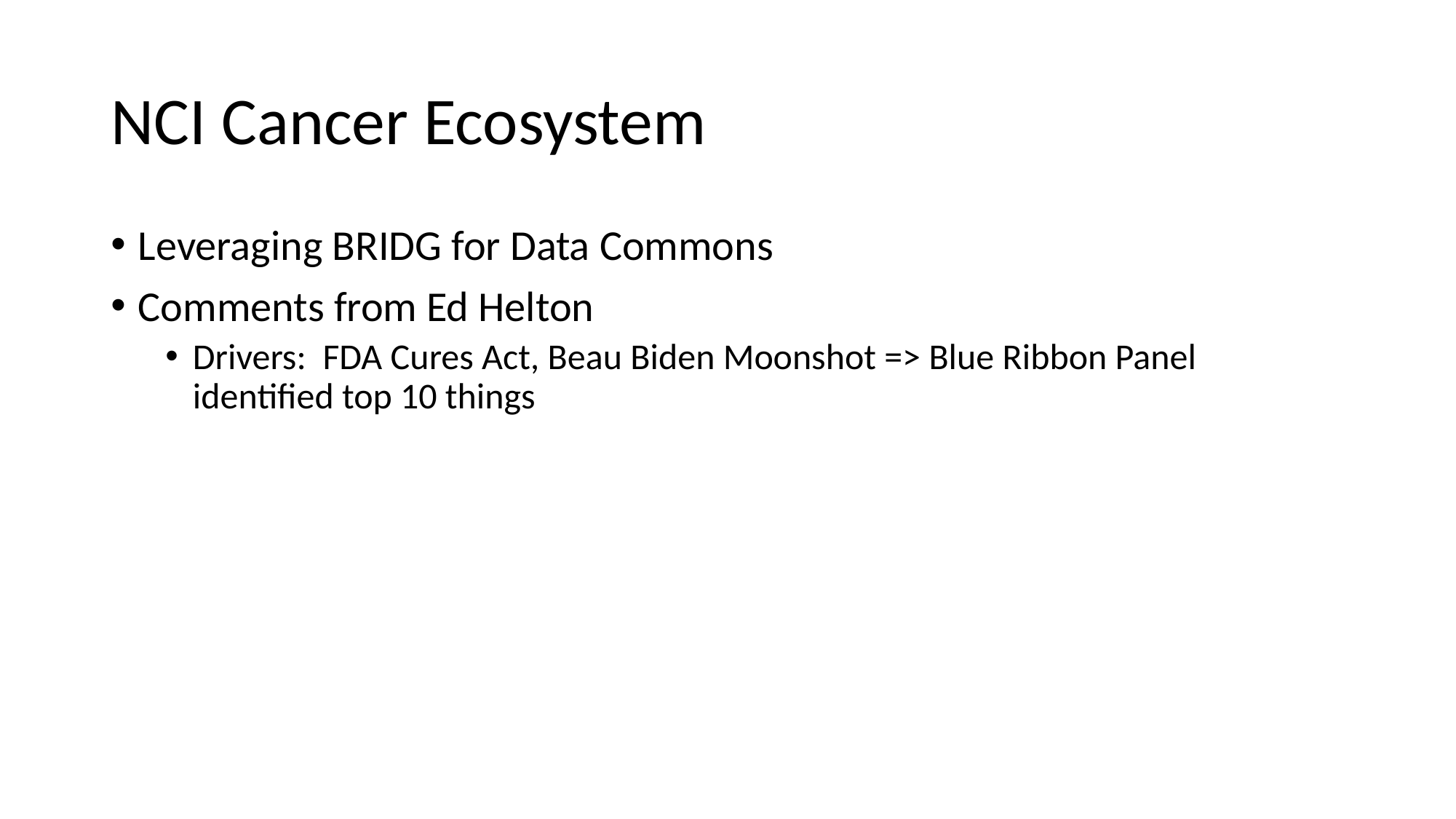

# NCI Cancer Ecosystem
Leveraging BRIDG for Data Commons
Comments from Ed Helton
Drivers:  FDA Cures Act, Beau Biden Moonshot => Blue Ribbon Panel identified top 10 things